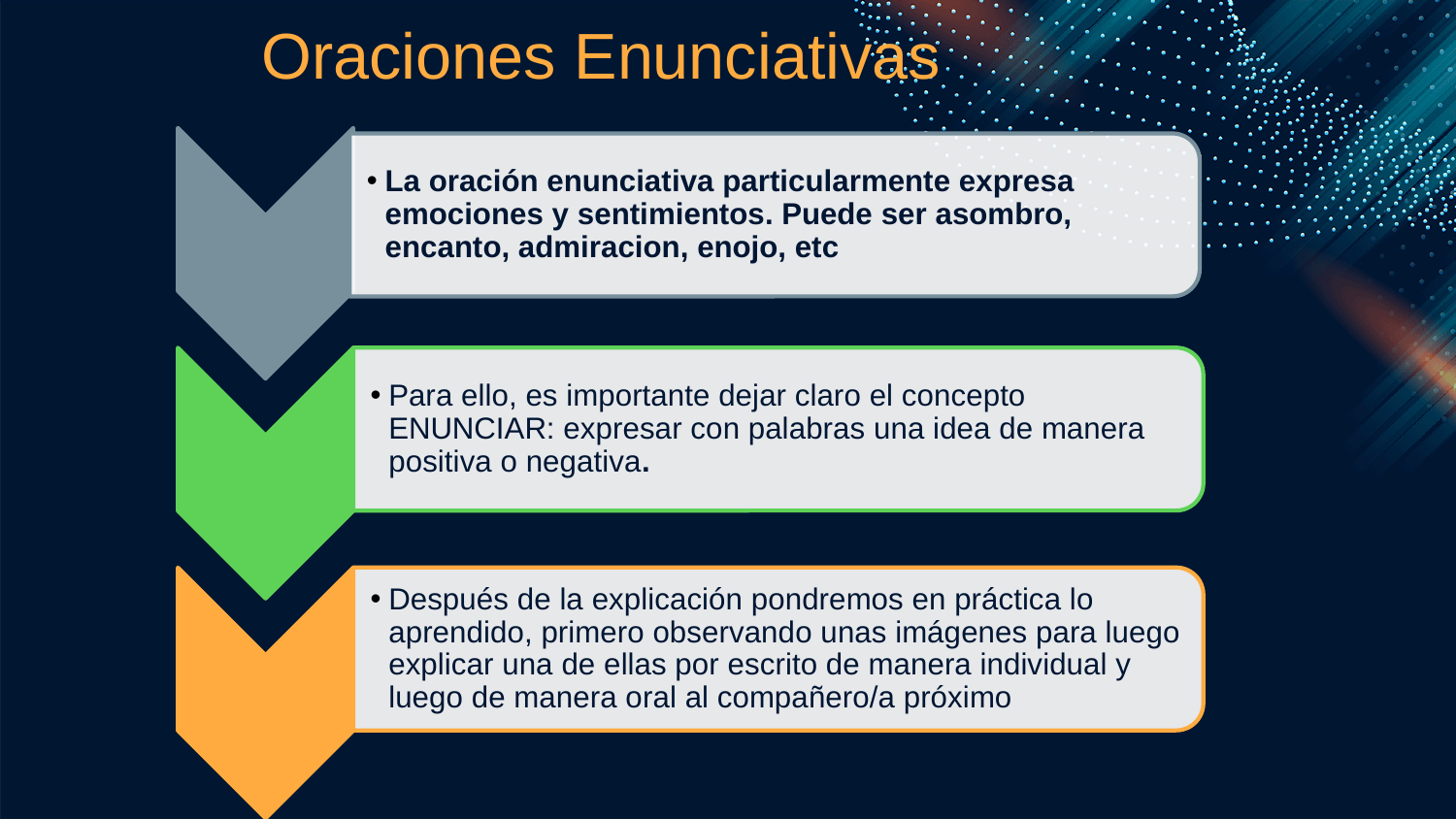

# Oraciones Enunciativas
La oración enunciativa particularmente expresa emociones y sentimientos. Puede ser asombro, encanto, admiracion, enojo, etc
Para ello, es importante dejar claro el concepto ENUNCIAR: expresar con palabras una idea de manera positiva o negativa.

Después de la explicación pondremos en práctica lo aprendido, primero observando unas imágenes para luego explicar una de ellas por escrito de manera individual y luego de manera oral al compañero/a próximo